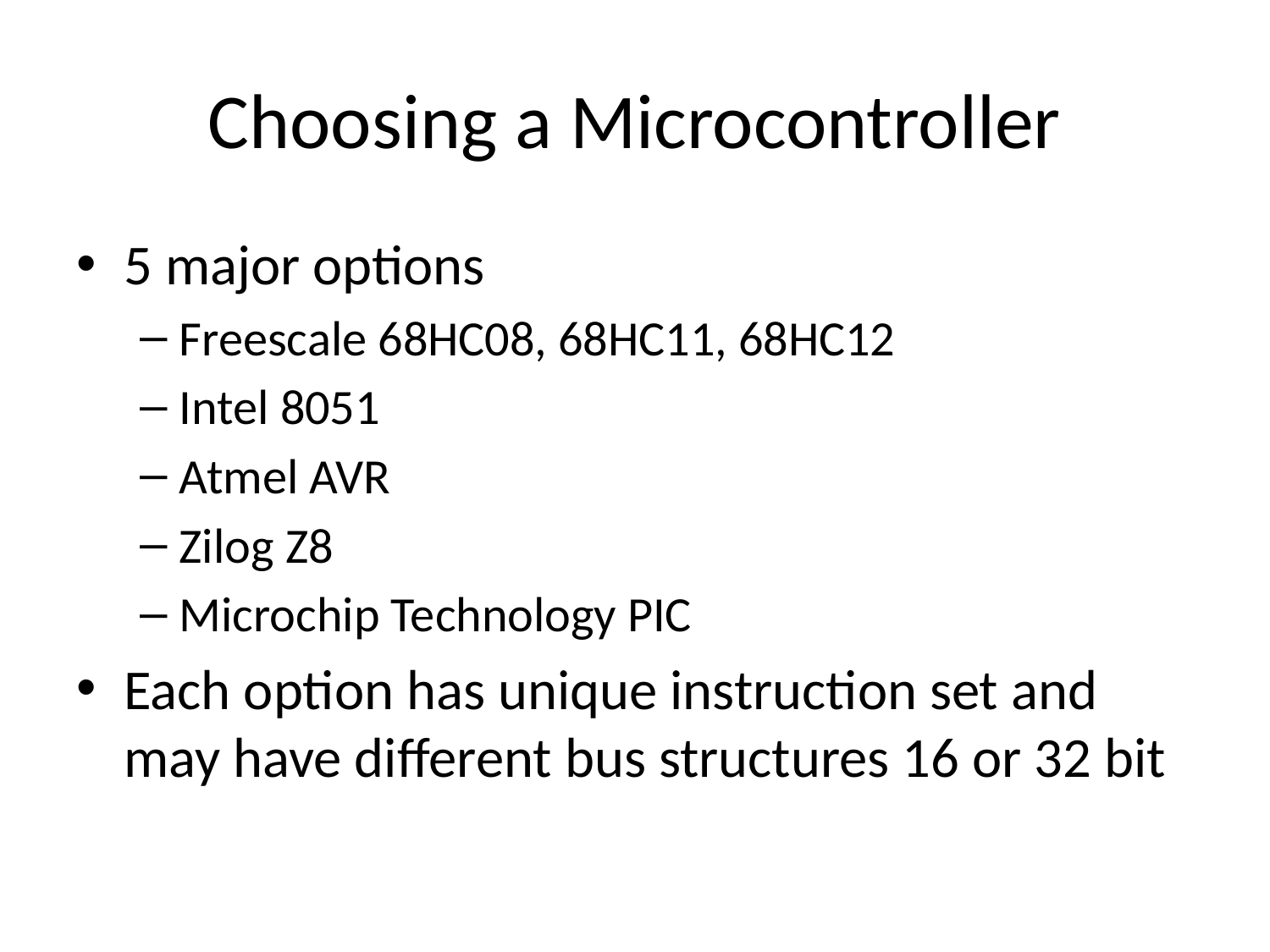

# Choosing a Microcontroller
5 major options
Freescale 68HC08, 68HC11, 68HC12
Intel 8051
Atmel AVR
Zilog Z8
Microchip Technology PIC
Each option has unique instruction set and may have different bus structures 16 or 32 bit